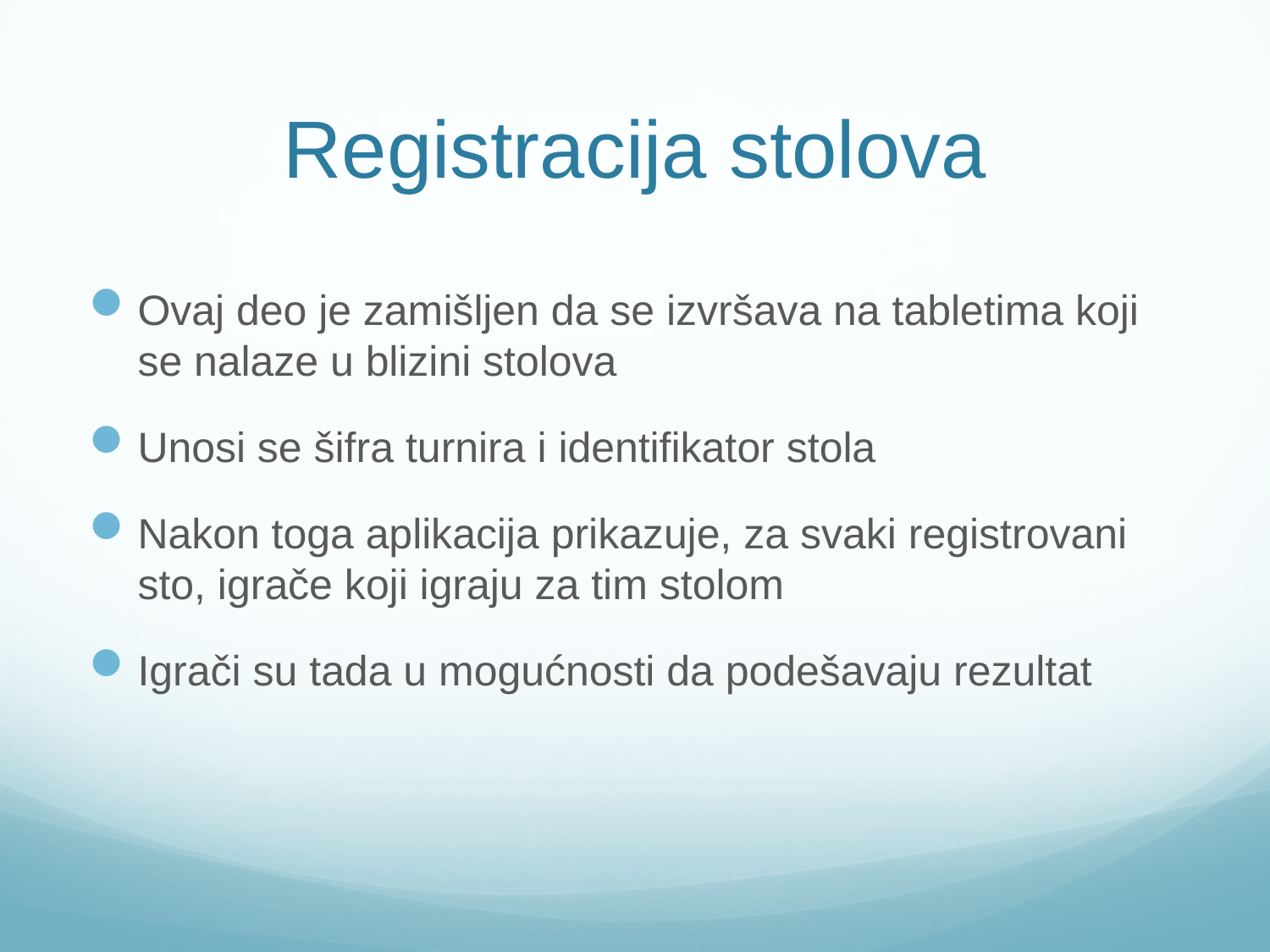

# Registracija stolova
Ovaj deo je zamišljen da se izvršava na tabletima koji se nalaze u blizini stolova
Unosi se šifra turnira i identifikator stola
Nakon toga aplikacija prikazuje, za svaki registrovani sto, igrače koji igraju za tim stolom
Igrači su tada u mogućnosti da podešavaju rezultat